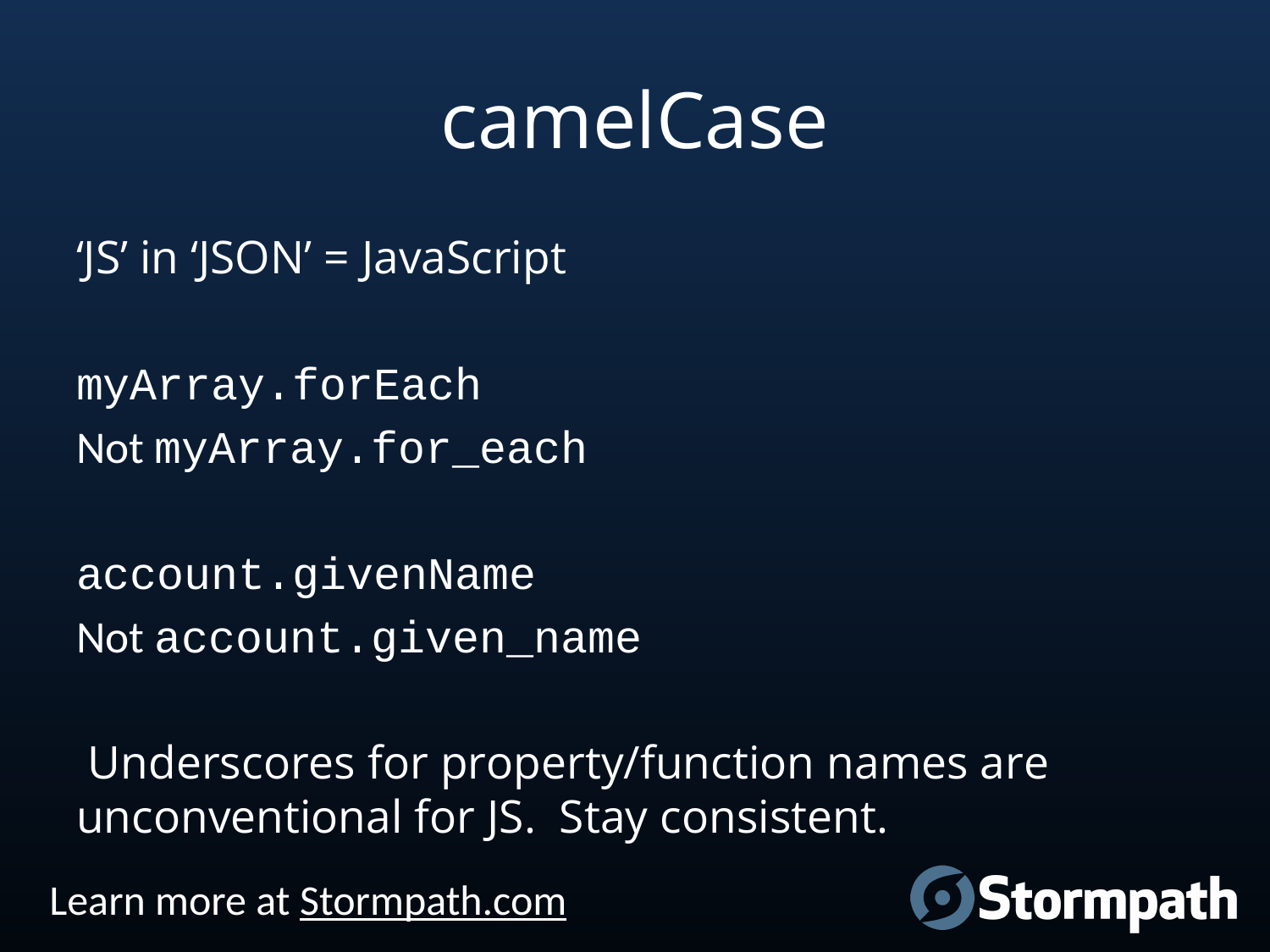

# camelCase
‘JS’ in ‘JSON’ = JavaScript

myArray.forEach
Not myArray.for_each

account.givenName
Not account.given_name

 Underscores for property/function names are unconventional for JS.  Stay consistent.
Learn more at Stormpath.com